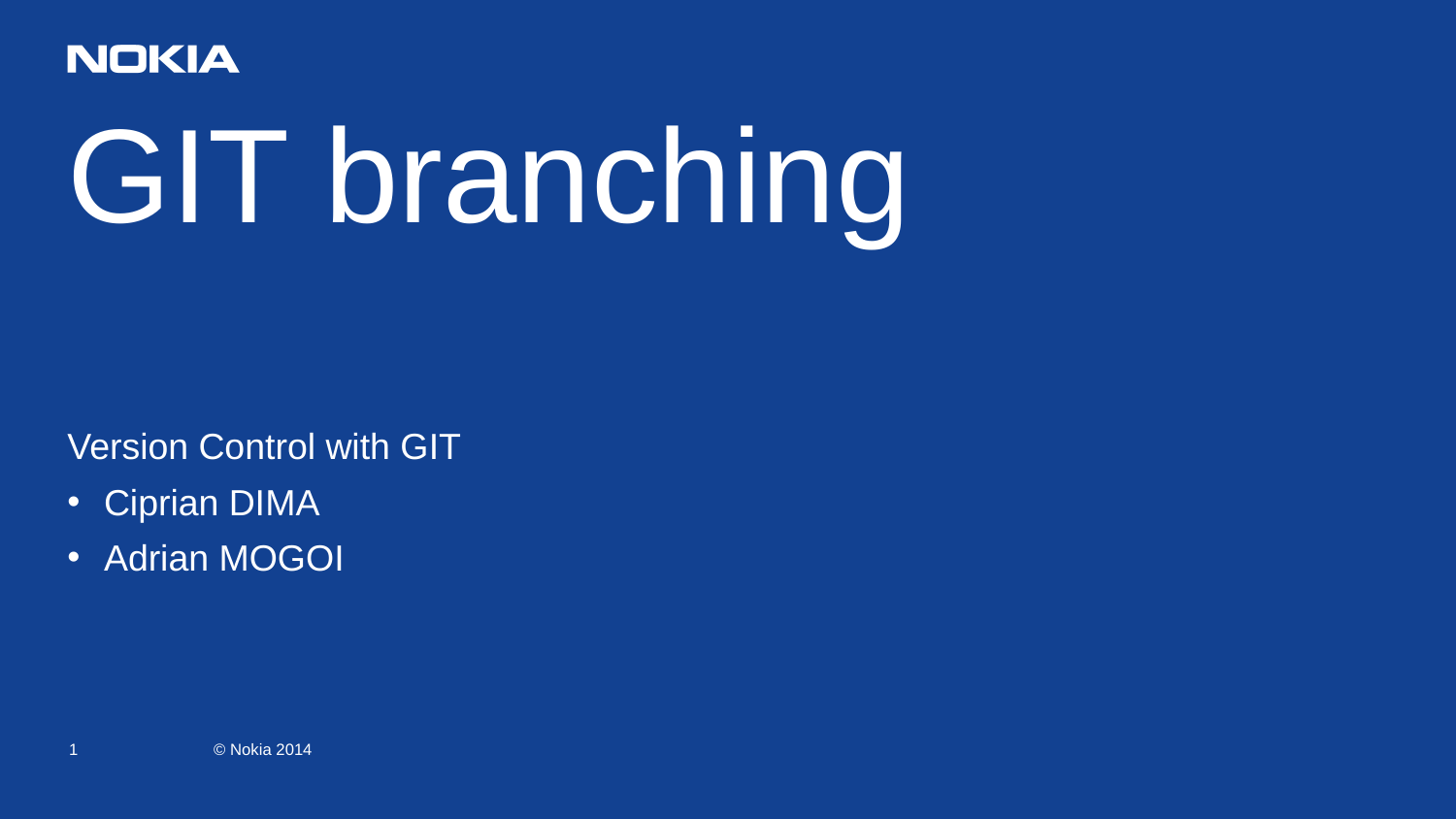

GIT branching
Version Control with GIT
Ciprian DIMA
Adrian MOGOI